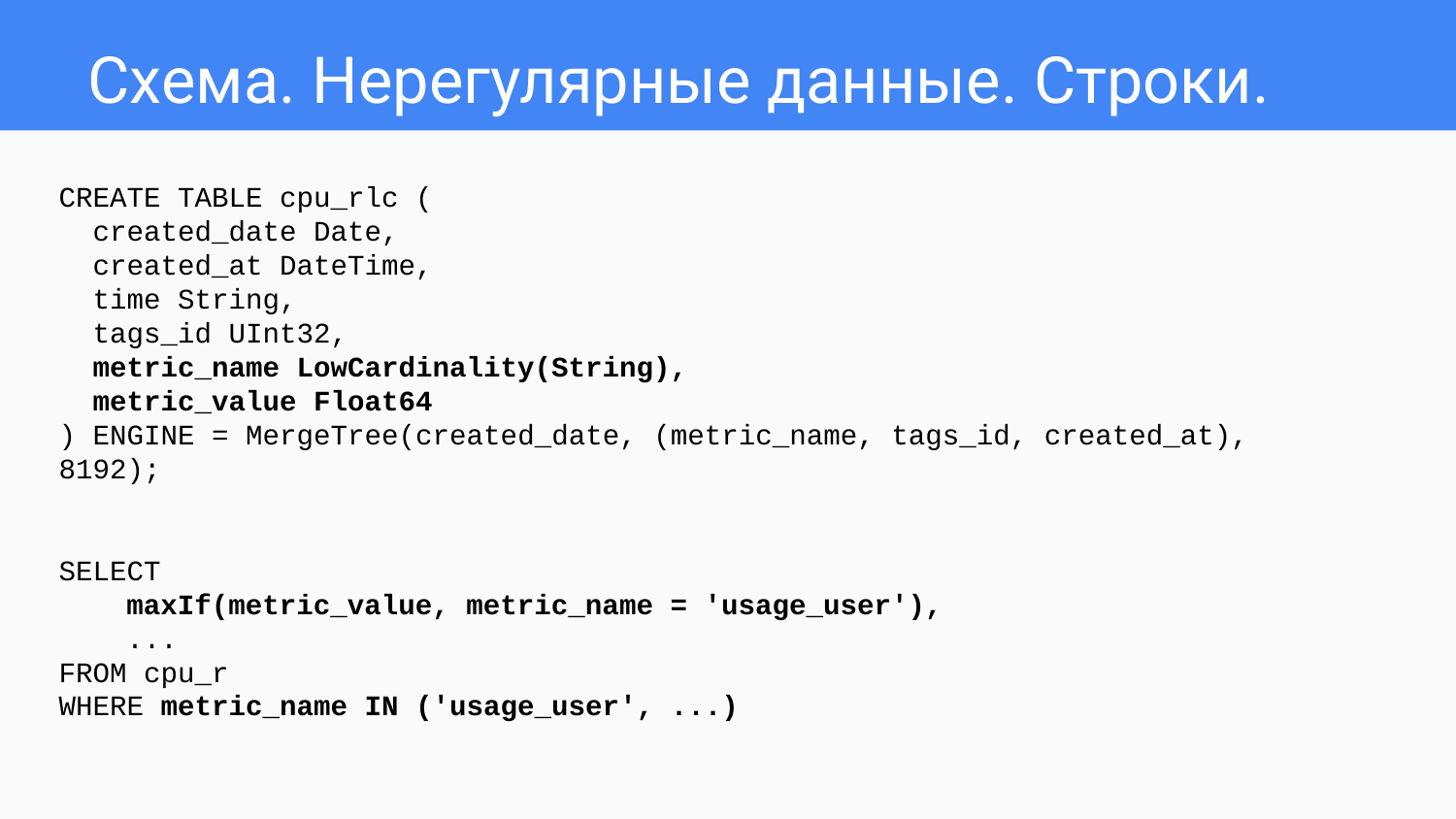

# Схема. Нерегулярные данные. Строки.
CREATE TABLE cpu_rlc (
  created_date Date,
  created_at DateTime,
  time String,
  tags_id UInt32,
  metric_name LowCardinality(String),
  metric_value Float64
) ENGINE = MergeTree(created_date, (metric_name, tags_id, created_at), 8192);

SELECT
    maxIf(metric_value, metric_name = 'usage_user'),
    ...
FROM cpu_r
WHERE metric_name IN ('usage_user', ...)